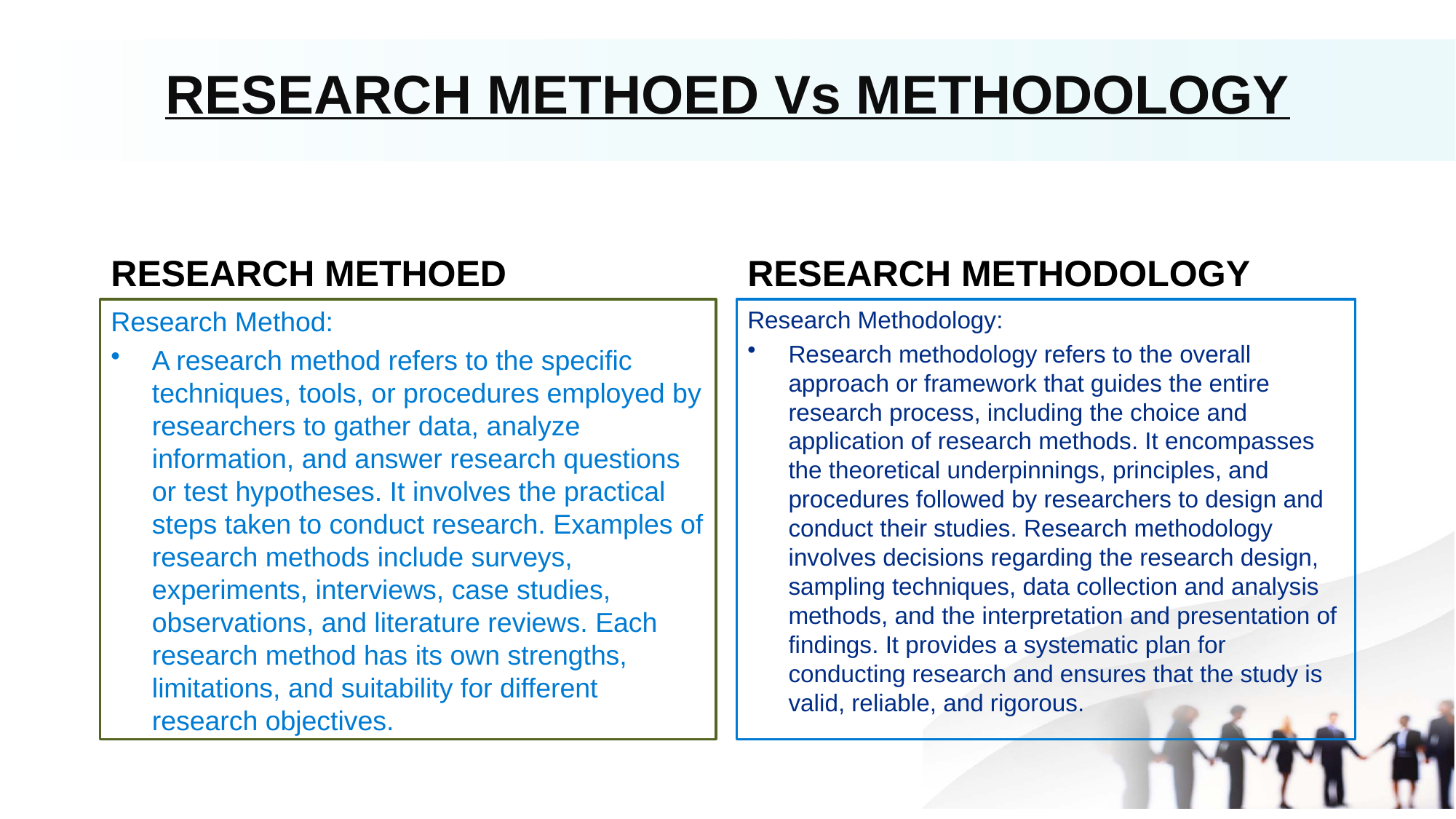

# RESEARCH METHOED Vs METHODOLOGY
RESEARCH METHOED
RESEARCH METHODOLOGY
Research Method:
A research method refers to the specific techniques, tools, or procedures employed by researchers to gather data, analyze information, and answer research questions or test hypotheses. It involves the practical steps taken to conduct research. Examples of research methods include surveys, experiments, interviews, case studies, observations, and literature reviews. Each research method has its own strengths, limitations, and suitability for different research objectives.

Research Methodology:
Research methodology refers to the overall approach or framework that guides the entire research process, including the choice and application of research methods. It encompasses the theoretical underpinnings, principles, and procedures followed by researchers to design and conduct their studies. Research methodology involves decisions regarding the research design, sampling techniques, data collection and analysis methods, and the interpretation and presentation of findings. It provides a systematic plan for conducting research and ensures that the study is valid, reliable, and rigorous.